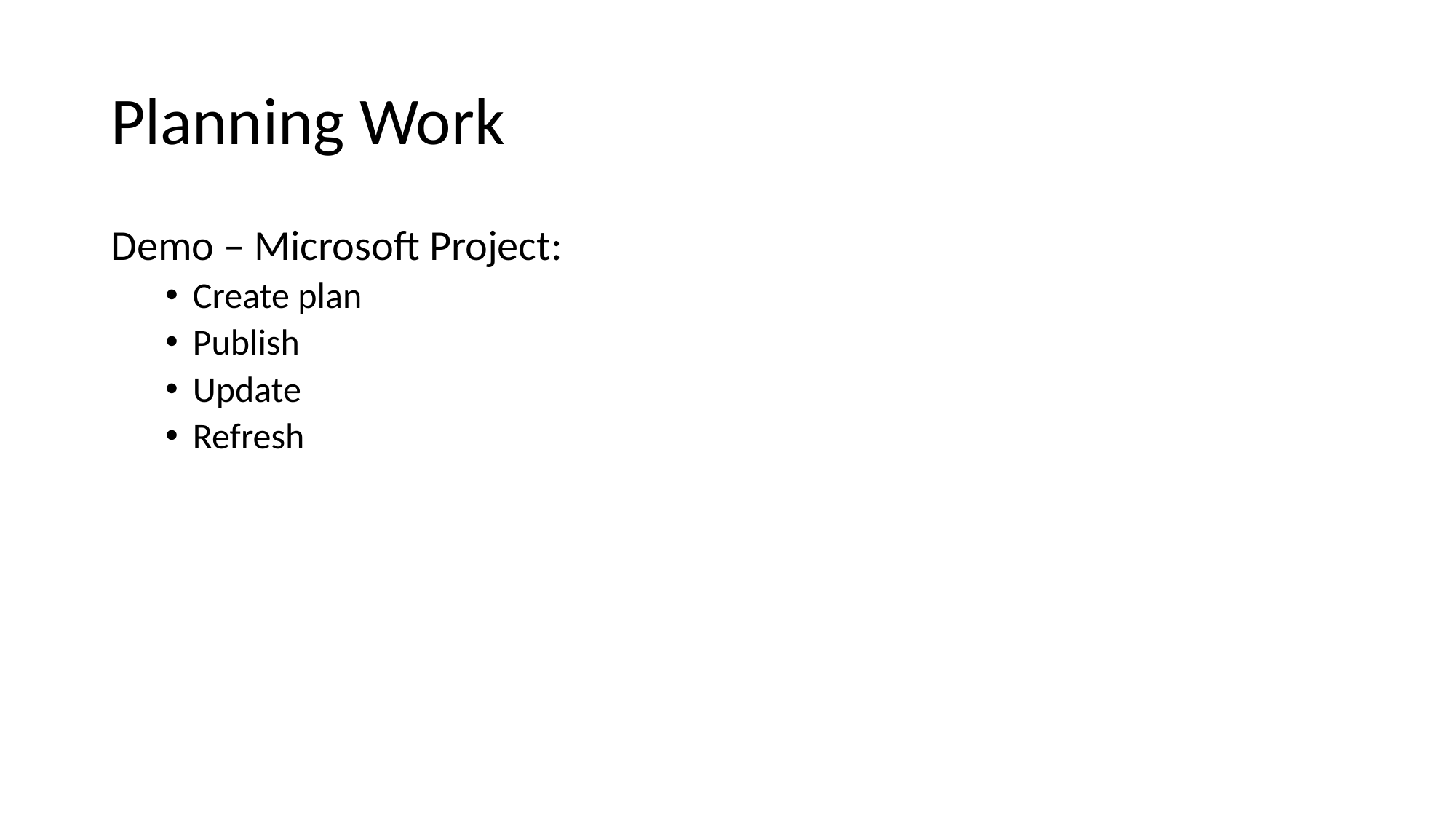

# Planning Work
Demo – Microsoft Project:
Create plan
Publish
Update
Refresh